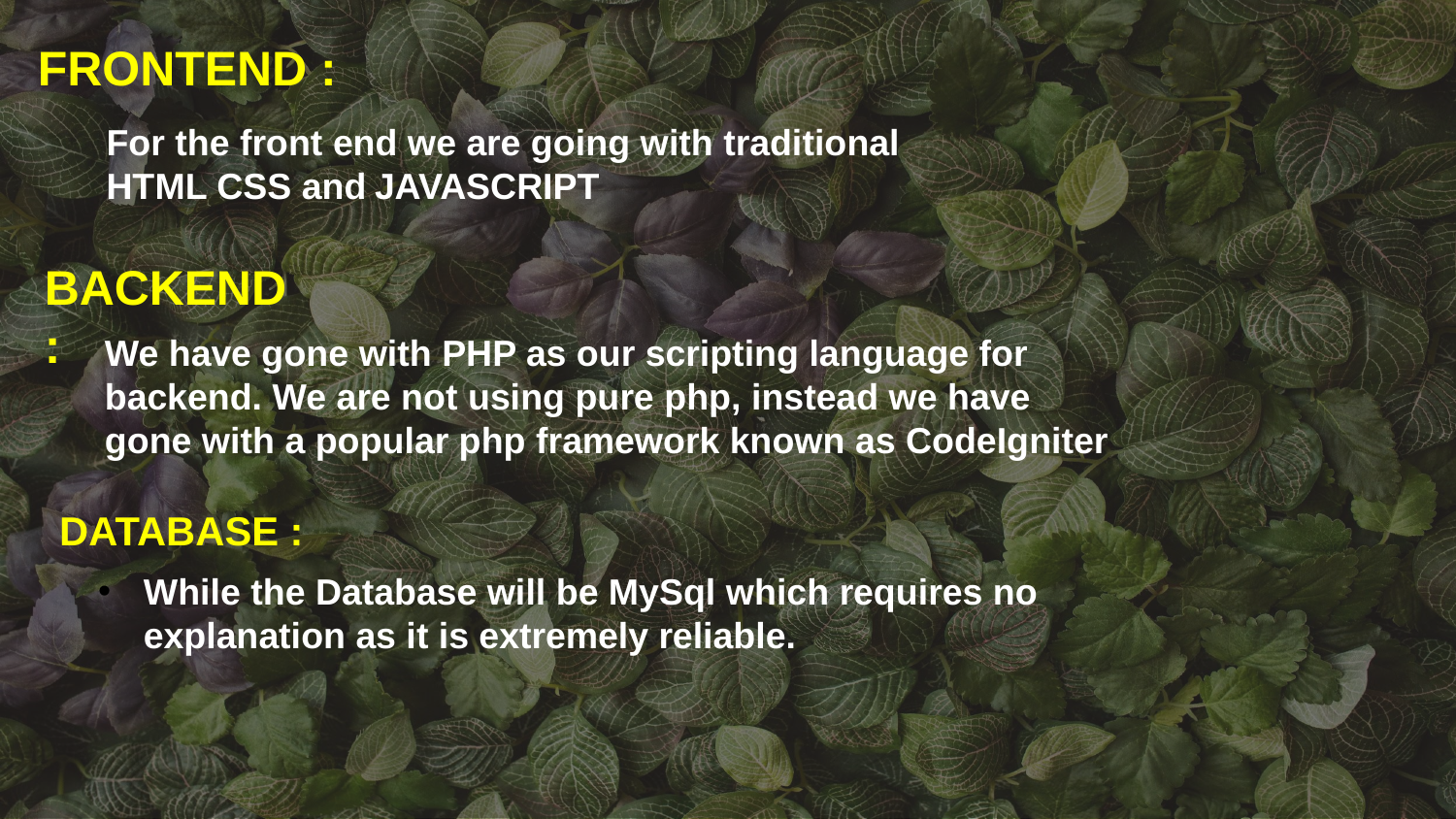

FRONTEND :
For the front end we are going with traditional HTML CSS and JAVASCRIPT

BACKEND :
We have gone with PHP as our scripting language for backend. We are not using pure php, instead we have gone with a popular php framework known as CodeIgniter

DATABASE :
While the Database will be MySql which requires no explanation as it is extremely reliable.